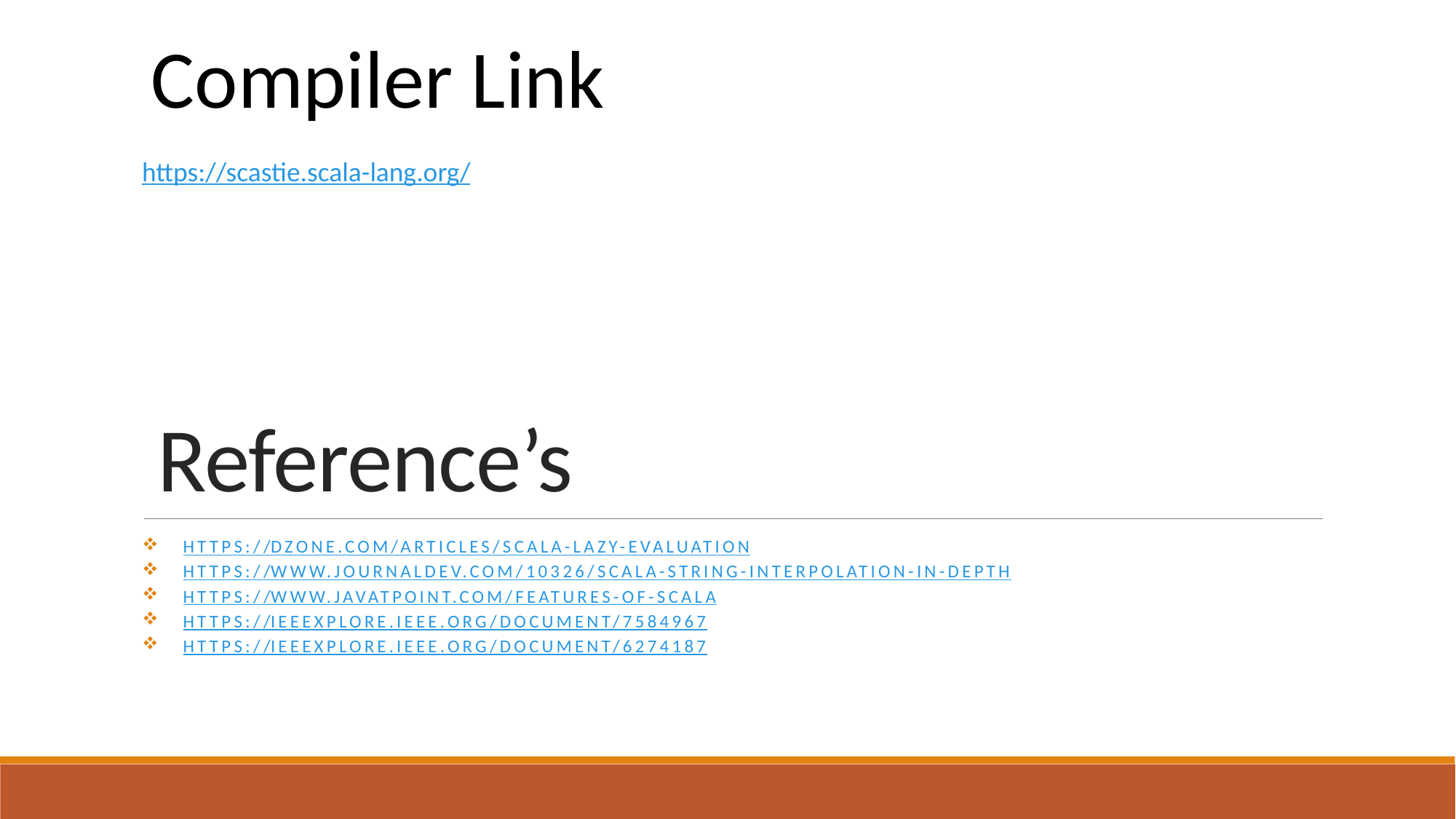

Compiler Link
https://scastie.scala-lang.org/

# Reference’s
https://dzone.com/articles/scala-lazy-evaluation
https://www.journaldev.com/10326/scala-string-interpolation-in-depth
https://www.javatpoint.com/features-of-scala
https://ieeexplore.ieee.org/document/7584967
https://ieeexplore.ieee.org/document/6274187